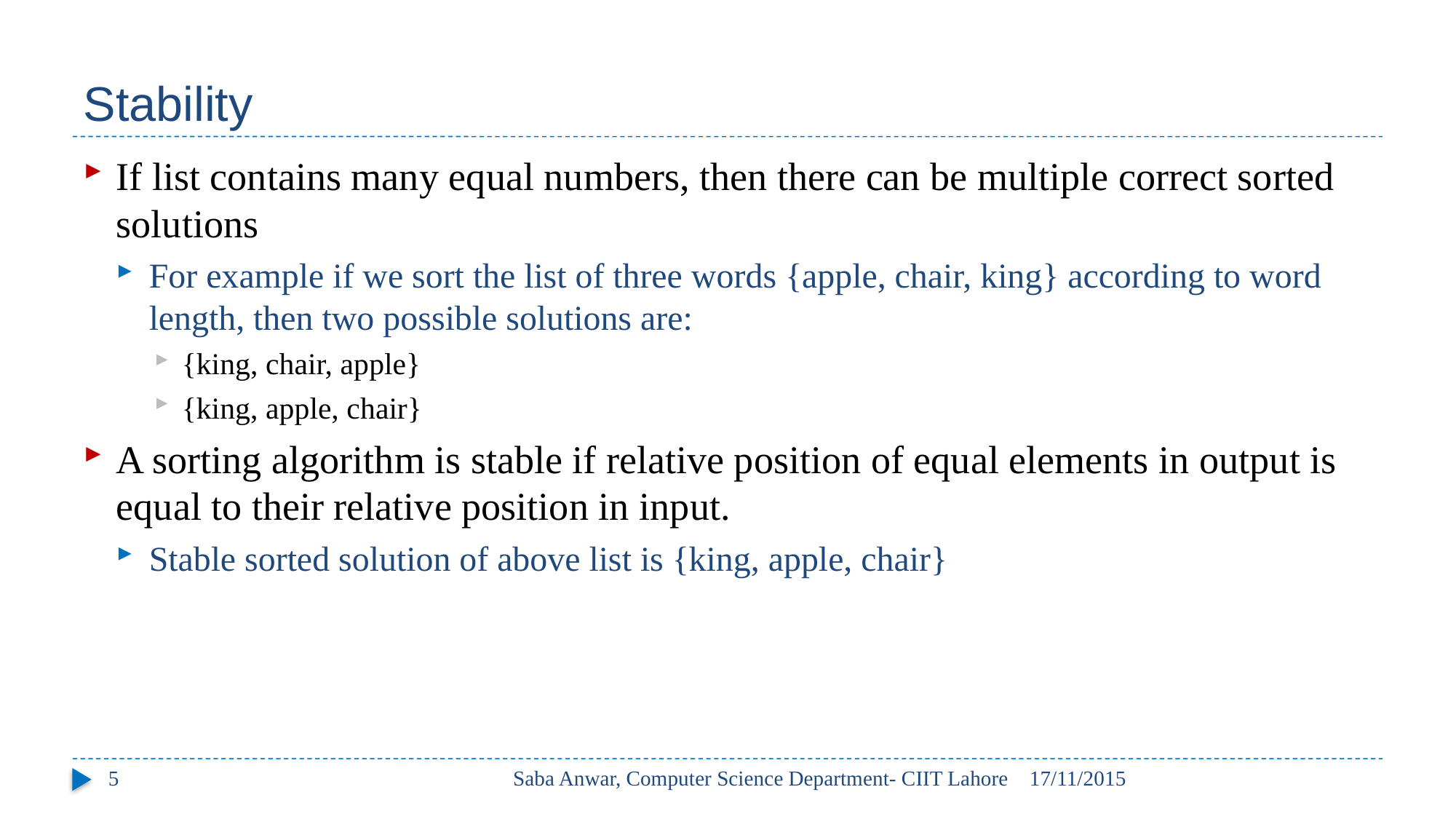

# Stability
If list contains many equal numbers, then there can be multiple correct sorted solutions
For example if we sort the list of three words {apple, chair, king} according to word length, then two possible solutions are:
{king, chair, apple}
{king, apple, chair}
A sorting algorithm is stable if relative position of equal elements in output is equal to their relative position in input.
Stable sorted solution of above list is {king, apple, chair}
5
Saba Anwar, Computer Science Department- CIIT Lahore
17/11/2015